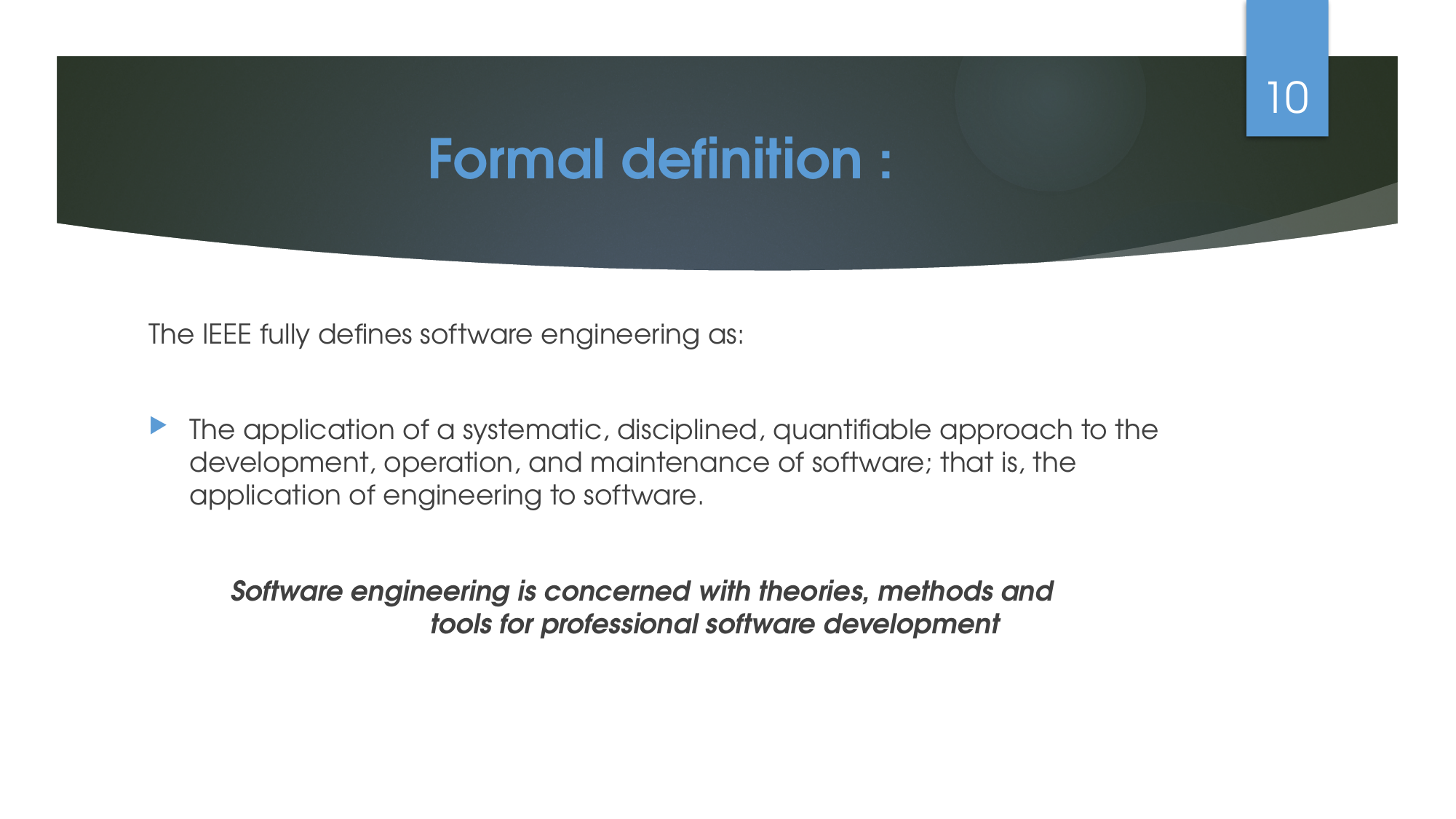

10
# Formal definition :
The IEEE fully defines software engineering as:

The application of a systematic, disciplined, quantifiable approach to the development, operation, and maintenance of software; that is, the application of engineering to software.

        Software engineering is concerned with theories, methods and 		tools for professional software development